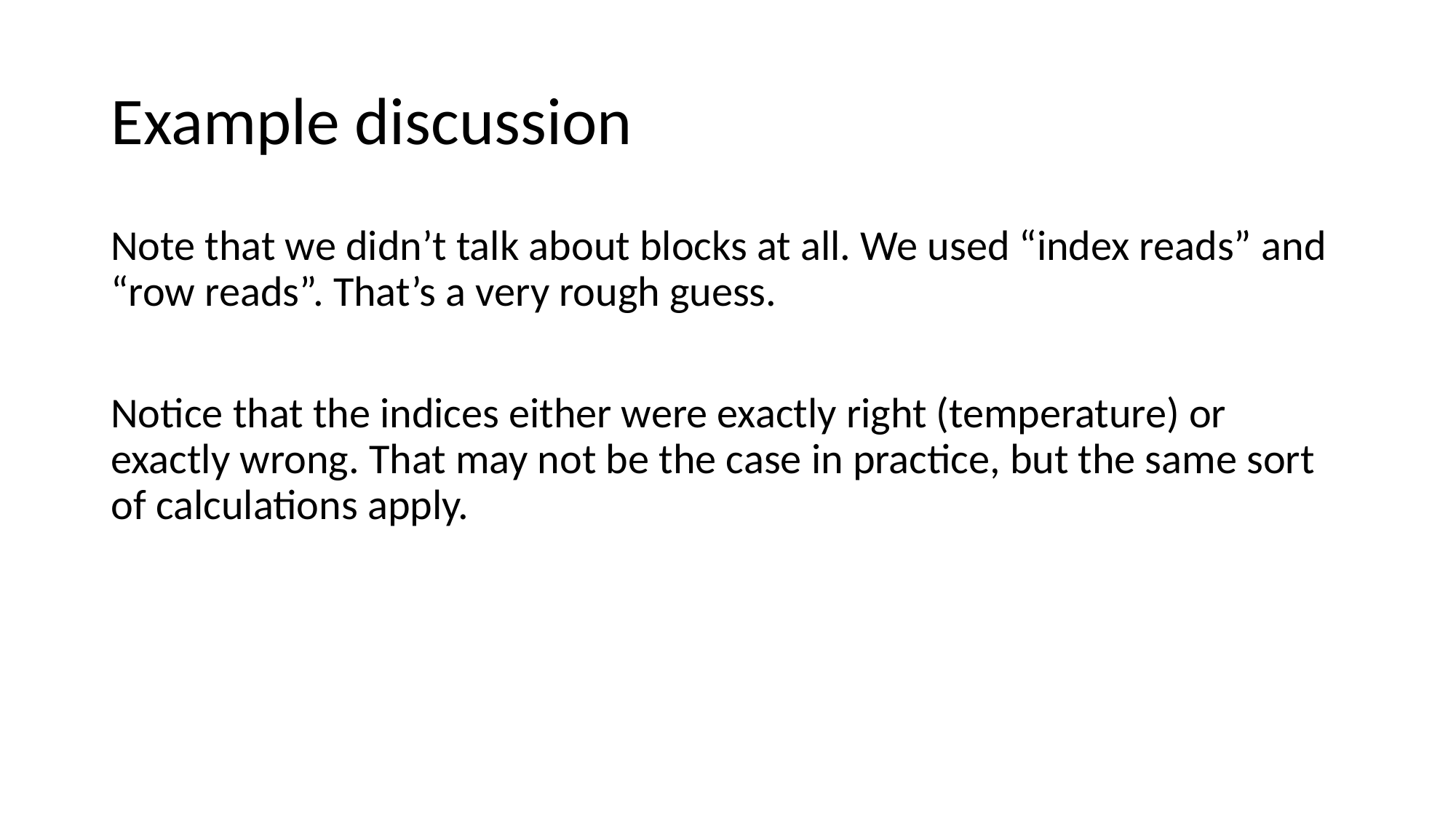

# Example discussion
Note that we didn’t talk about blocks at all. We used “index reads” and “row reads”. That’s a very rough guess.

Notice that the indices either were exactly right (temperature) or exactly wrong. That may not be the case in practice, but the same sort of calculations apply.